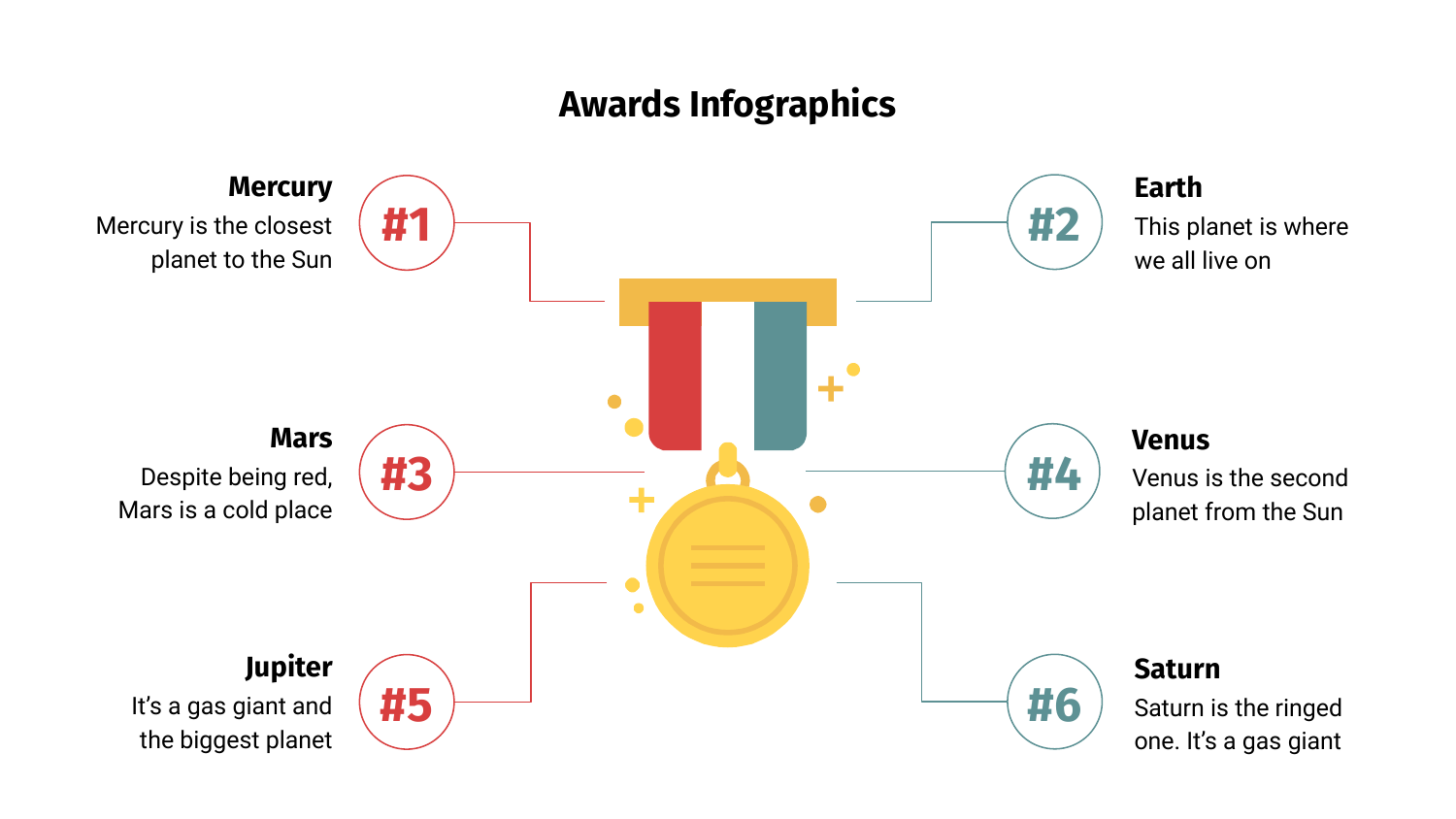

# Awards Infographics
Mercury
Earth

#1
#2
Mercury is the closest planet to the Sun
This planet is where we all live on

Mars
Venus

#3
#4
Despite being red, Mars is a cold place
Venus is the second planet from the Sun

Jupiter
Saturn

#5
#6
It’s a gas giant and the biggest planet
Saturn is the ringed one. It’s a gas giant